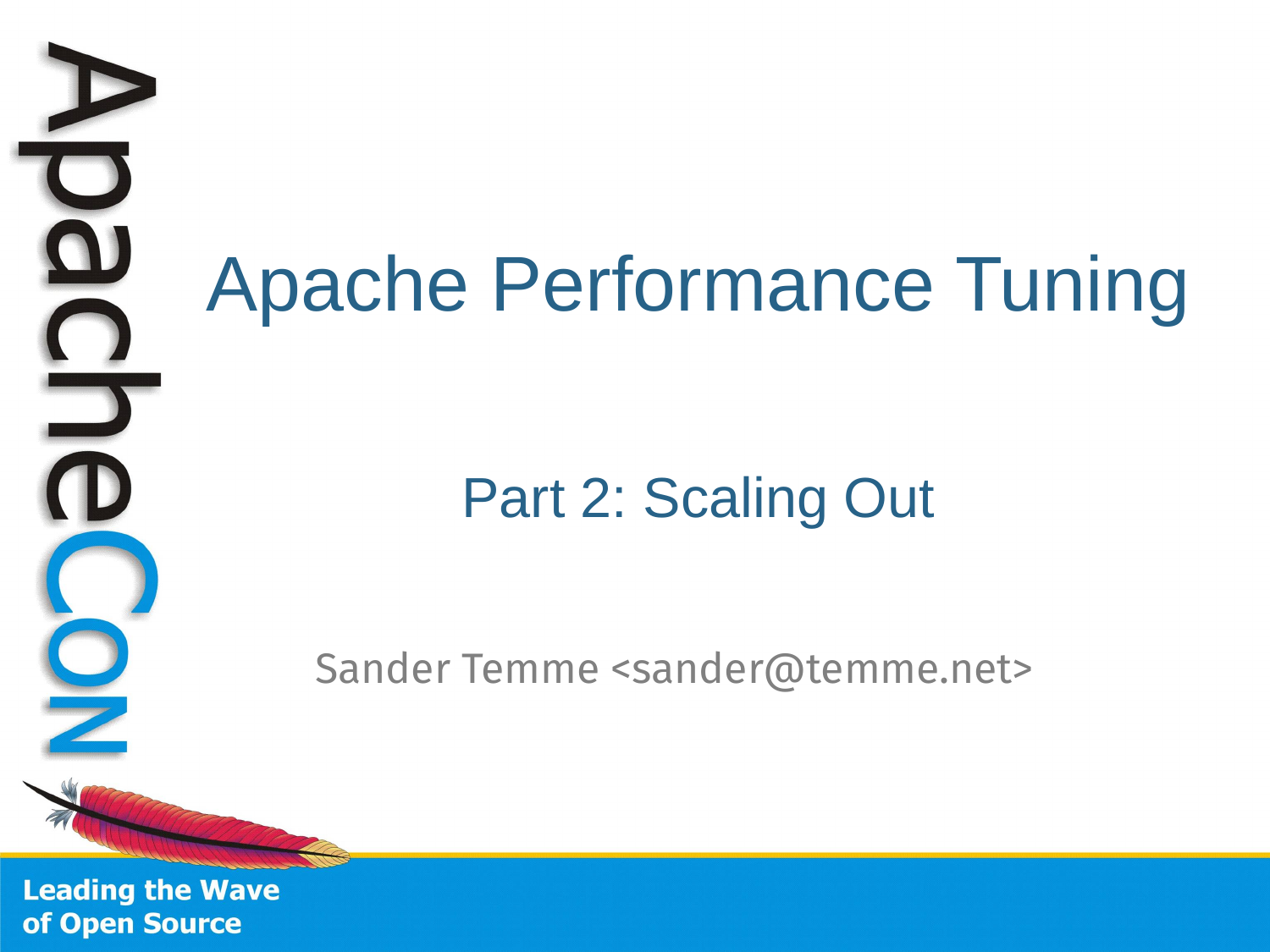

# Apache Performance Tuning
Part 2: Scaling Out
Sander Temme <sander@temme.net>